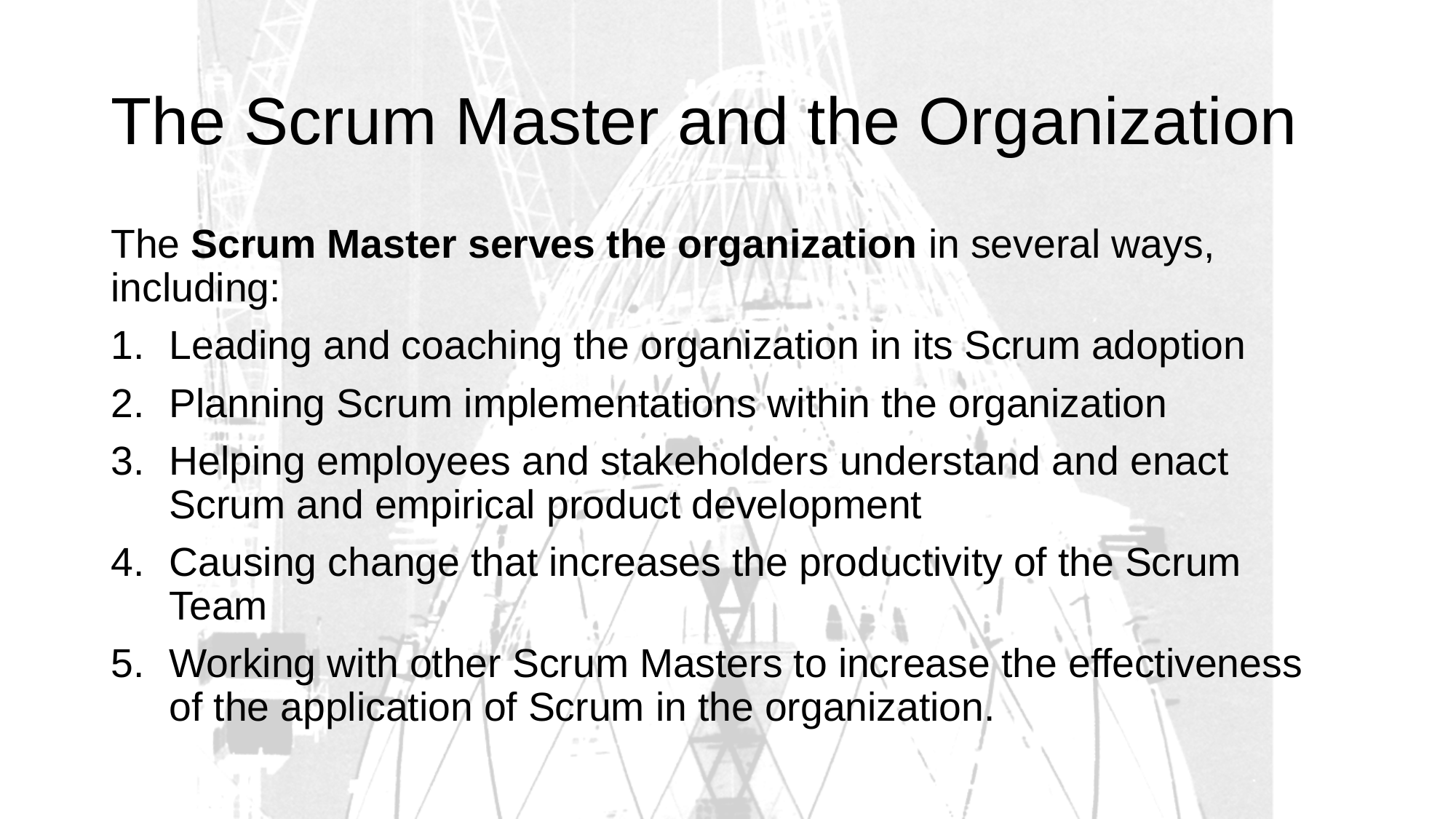

# The Scrum Master and the Organization
The Scrum Master serves the organization in several ways, including:
Leading and coaching the organization in its Scrum adoption
Planning Scrum implementations within the organization
Helping employees and stakeholders understand and enact Scrum and empirical product development
Causing change that increases the productivity of the Scrum Team
Working with other Scrum Masters to increase the effectiveness of the application of Scrum in the organization.